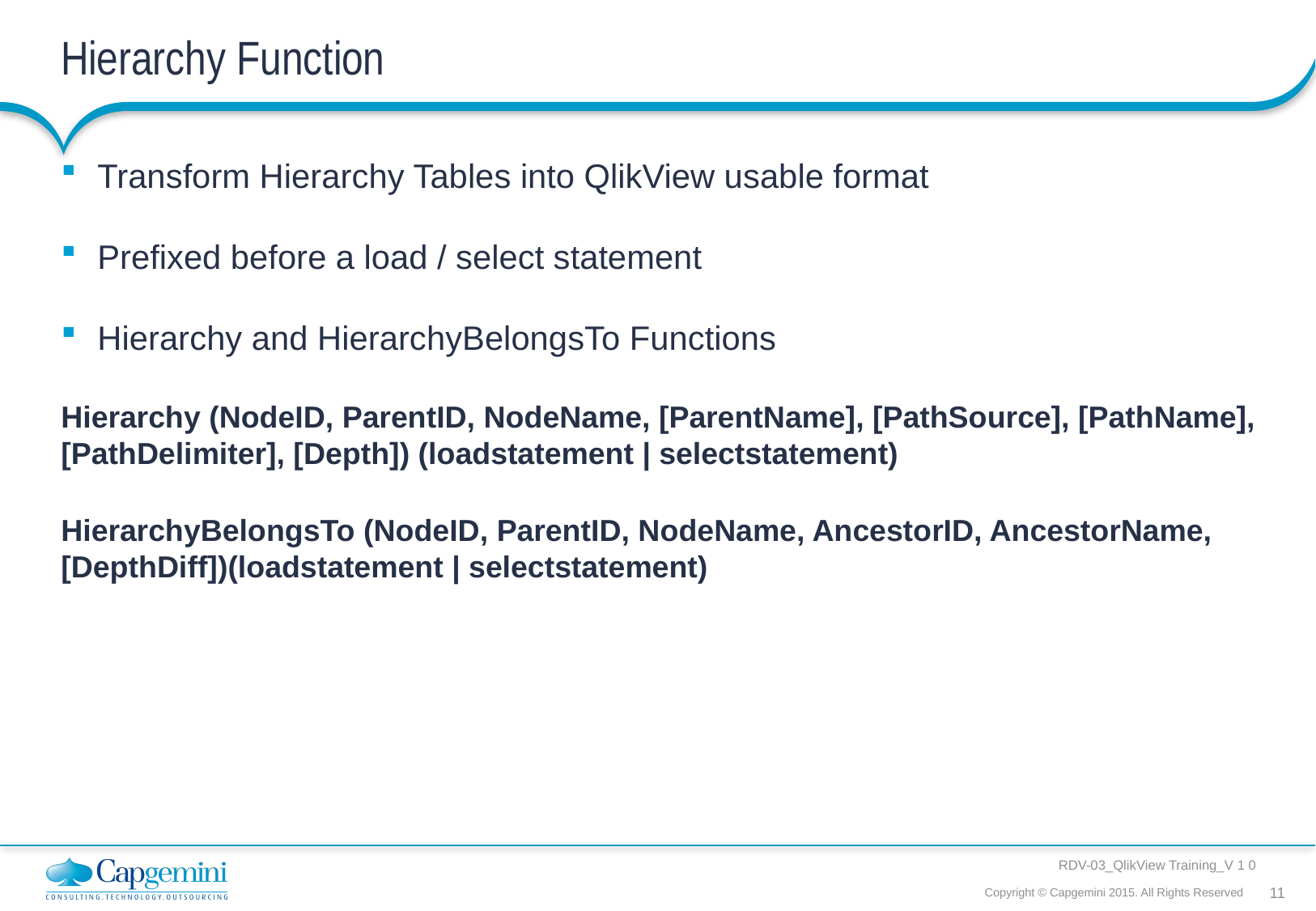

# Hierarchy Function
Transform Hierarchy Tables into QlikView usable format
Prefixed before a load / select statement
Hierarchy and HierarchyBelongsTo Functions
Hierarchy (NodeID, ParentID, NodeName, [ParentName], [PathSource], [PathName], [PathDelimiter], [Depth]) (loadstatement | selectstatement)
HierarchyBelongsTo (NodeID, ParentID, NodeName, AncestorID, AncestorName, [DepthDiff])(loadstatement | selectstatement)